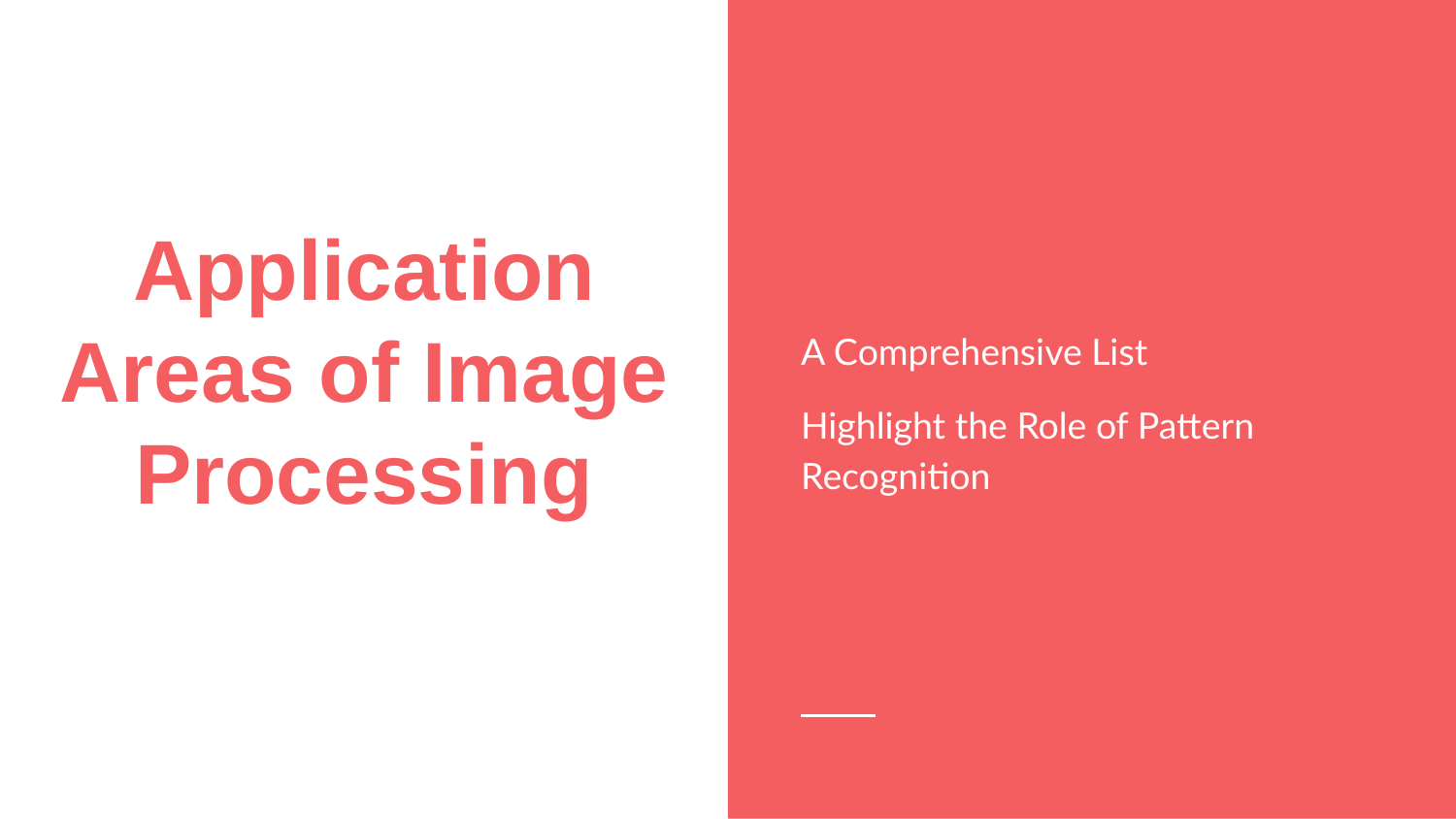

A Comprehensive List
Highlight the Role of Pattern Recognition
# Application Areas of Image Processing